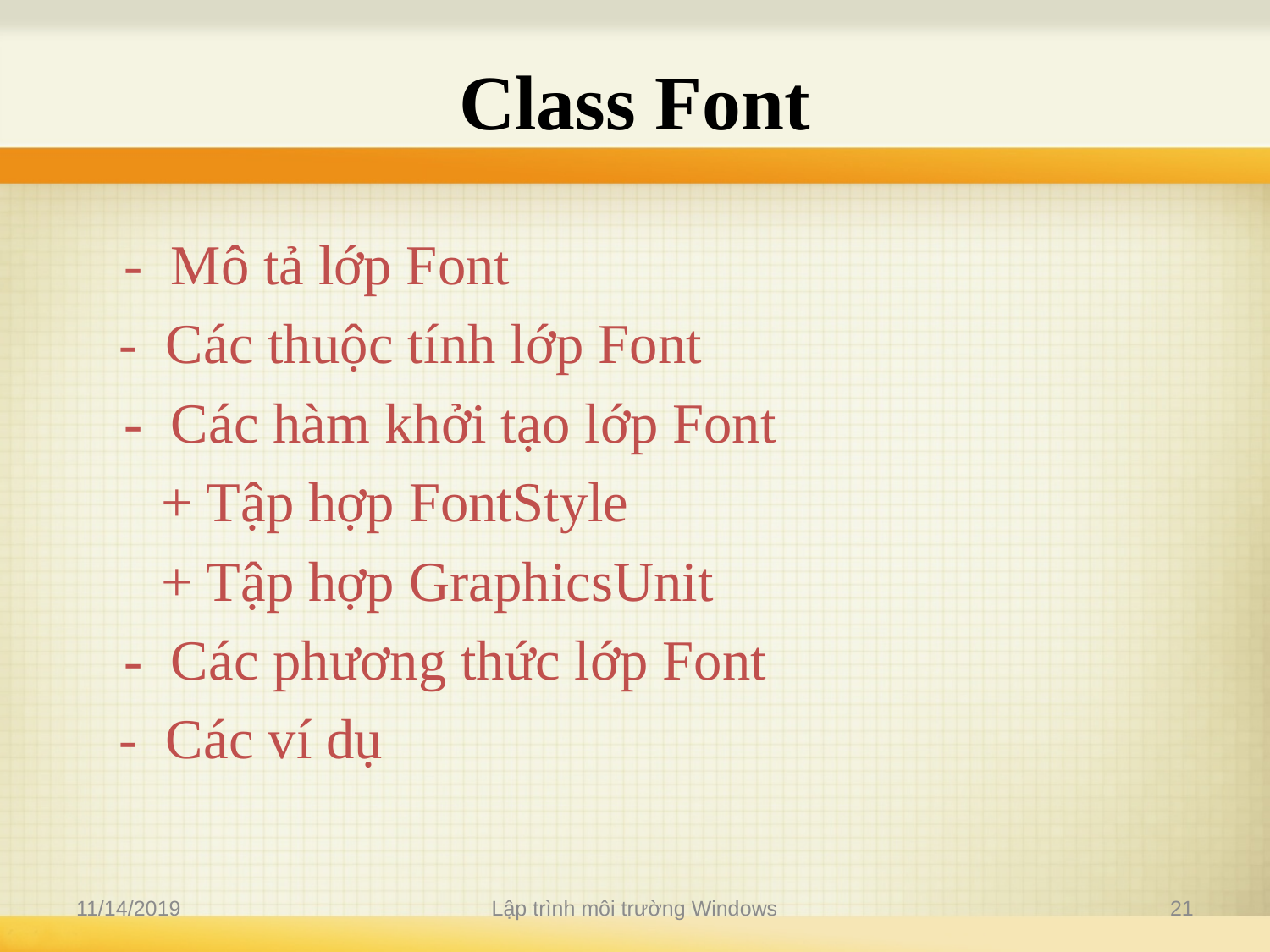

# Class Font
	-  Mô tả lớp Font
   -  Các thuộc tính lớp Font
	-  Các hàm khởi tạo lớp Font
      + Tập hợp FontStyle
      + Tập hợp GraphicsUnit
	-  Các phương thức lớp Font
   -  Các ví dụ
11/14/2019
Lập trình môi trường Windows
21